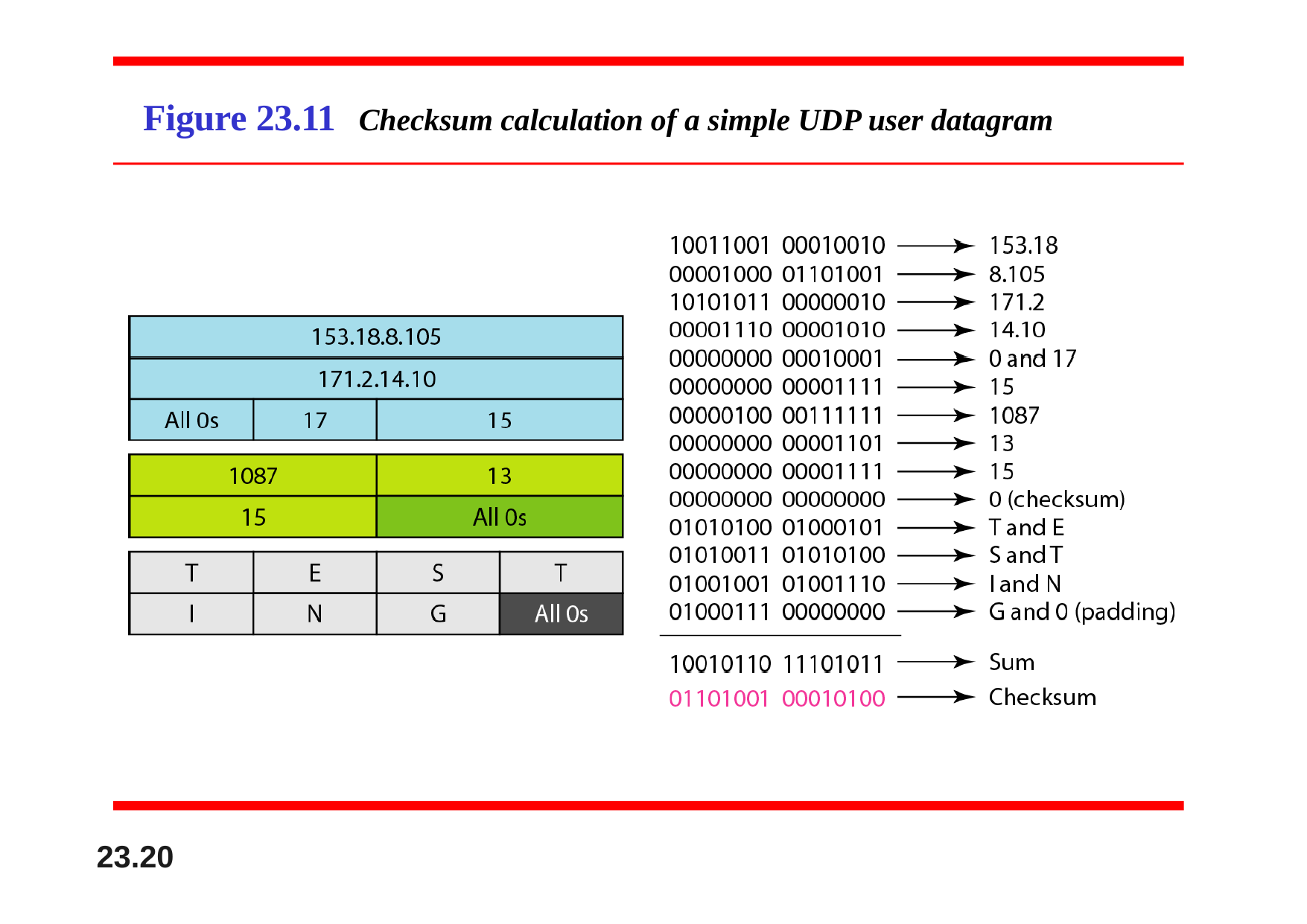

# Figure 23.11	Checksum calculation of a simple UDP user datagram

23.20